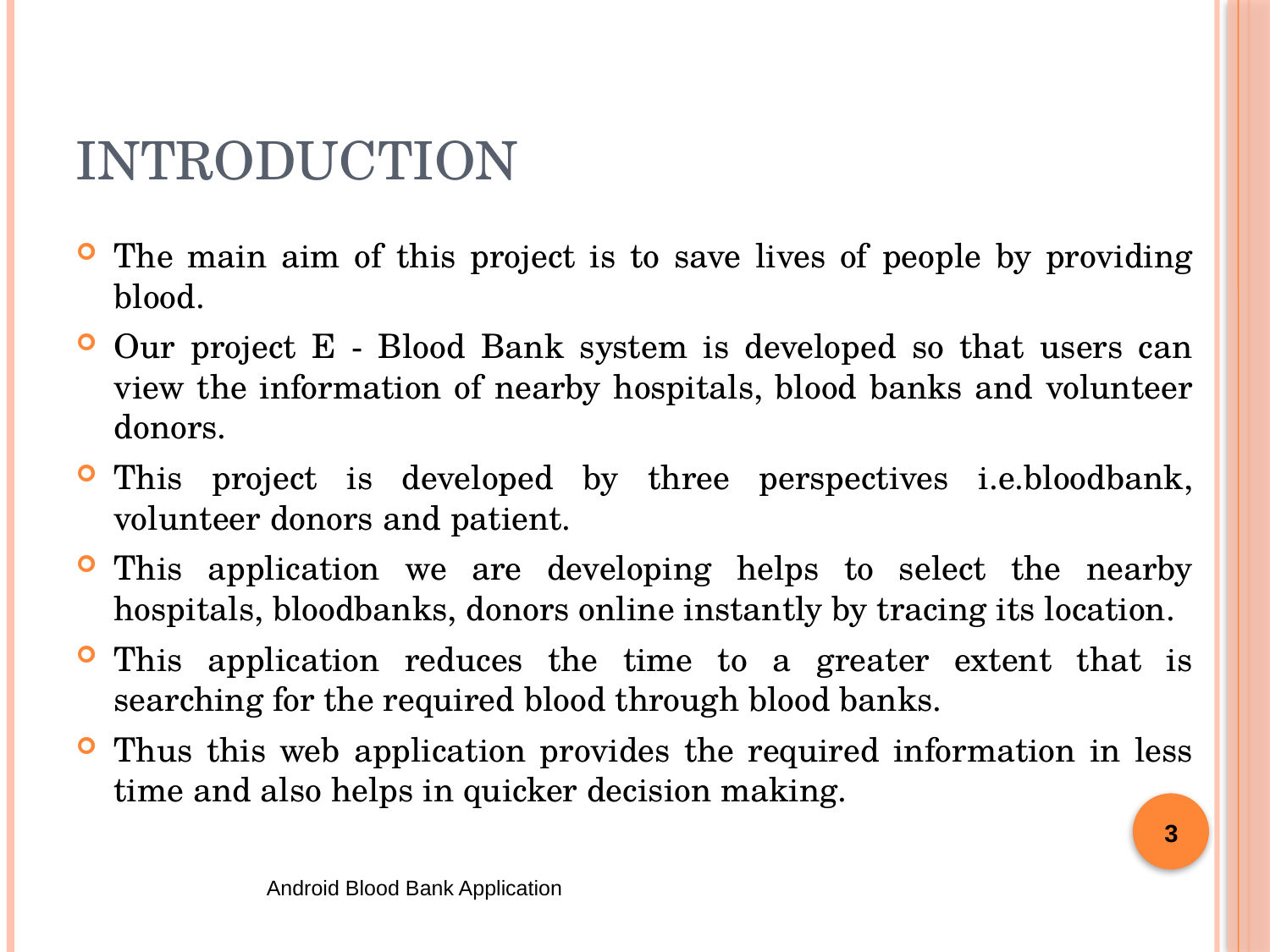

# Introduction

The main aim of this project is to save lives of people by providing blood.
Our project E - Blood Bank system is developed so that users can view the information of nearby hospitals, blood banks and volunteer donors.
This project is developed by three perspectives i.e.bloodbank, volunteer donors and patient.
This application we are developing helps to select the nearby hospitals, bloodbanks, donors online instantly by tracing its location.
This application reduces the time to a greater extent that is searching for the required blood through blood banks.
Thus this web application provides the required information in less time and also helps in quicker decision making.
3
Android Blood Bank Application